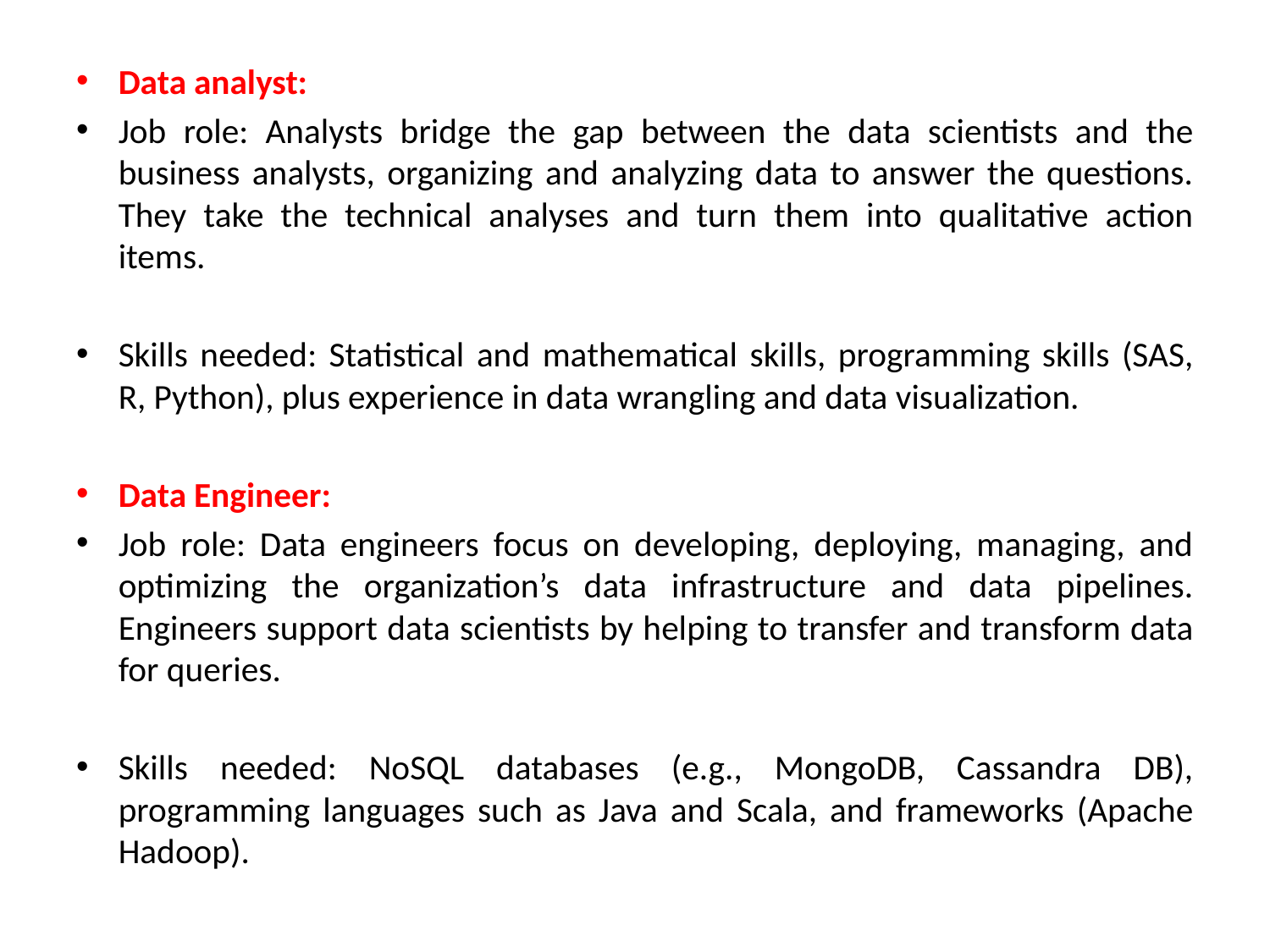

Data analyst:
Job role: Analysts bridge the gap between the data scientists and the business analysts, organizing and analyzing data to answer the questions. They take the technical analyses and turn them into qualitative action items.

Skills needed: Statistical and mathematical skills, programming skills (SAS, R, Python), plus experience in data wrangling and data visualization.

Data Engineer:
Job role: Data engineers focus on developing, deploying, managing, and optimizing the organization’s data infrastructure and data pipelines. Engineers support data scientists by helping to transfer and transform data for queries.

Skills needed: NoSQL databases (e.g., MongoDB, Cassandra DB), programming languages such as Java and Scala, and frameworks (Apache Hadoop).